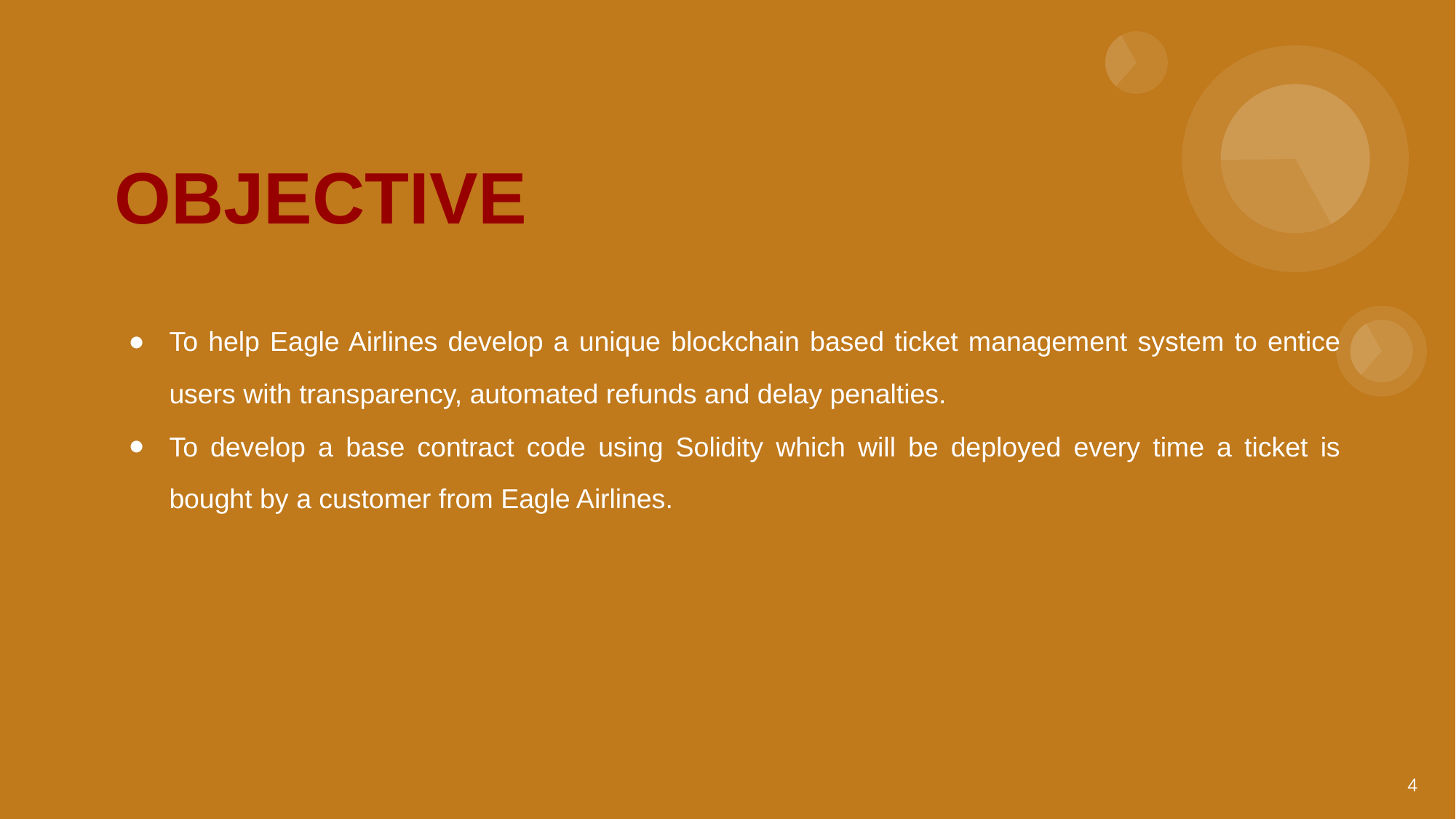

# OBJECTIVE
To help Eagle Airlines develop a unique blockchain based ticket management system to entice users with transparency, automated refunds and delay penalties.
To develop a base contract code using Solidity which will be deployed every time a ticket is bought by a customer from Eagle Airlines.

4